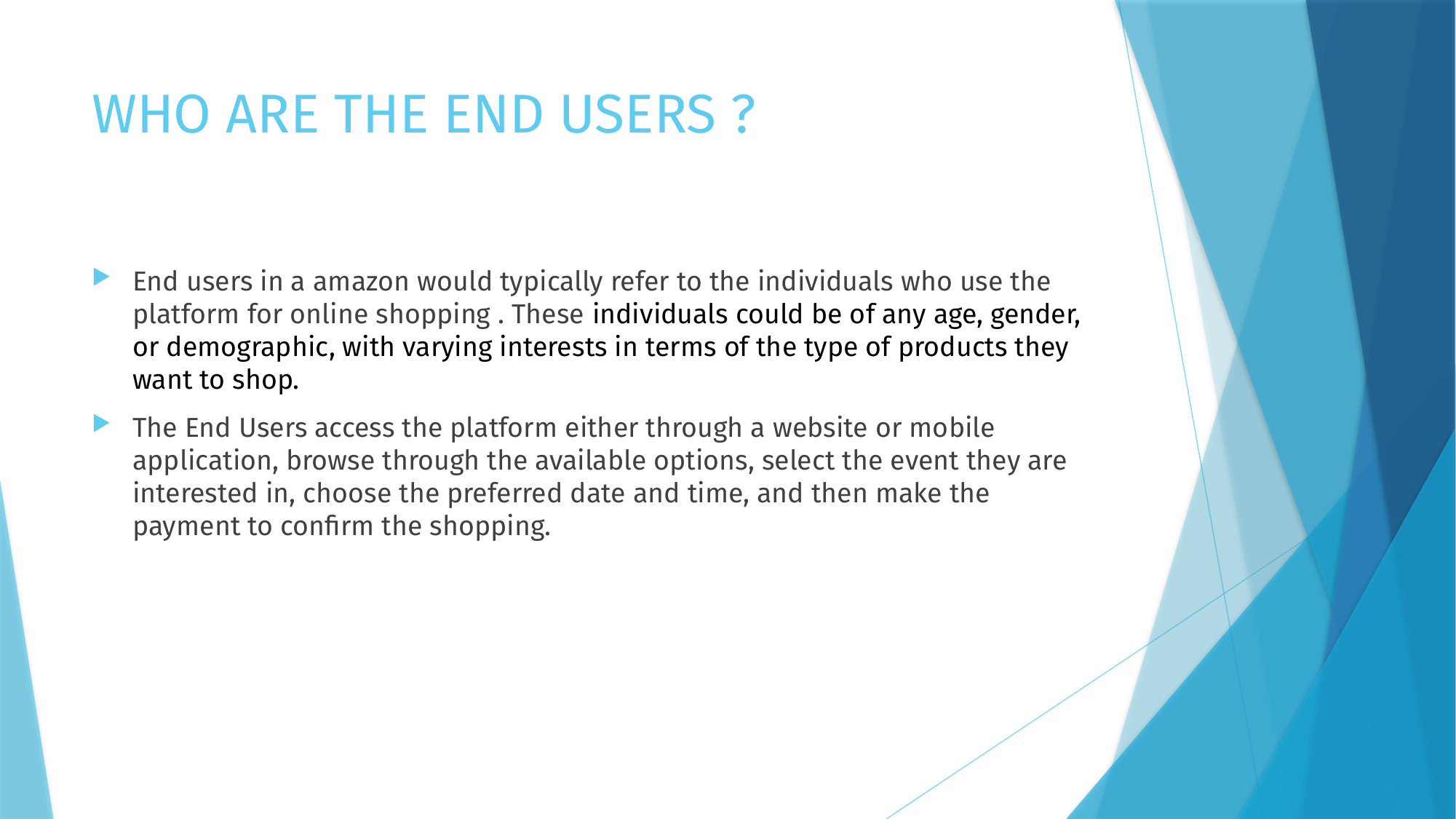

# WHO ARE THE END USERS ?
End users in a amazon would typically refer to the individuals who use the platform for online shopping . These individuals could be of any age, gender, or demographic, with varying interests in terms of the type of products they want to shop.
The End Users access the platform either through a website or mobile application, browse through the available options, select the event they are interested in, choose the preferred date and time, and then make the payment to confirm the shopping.